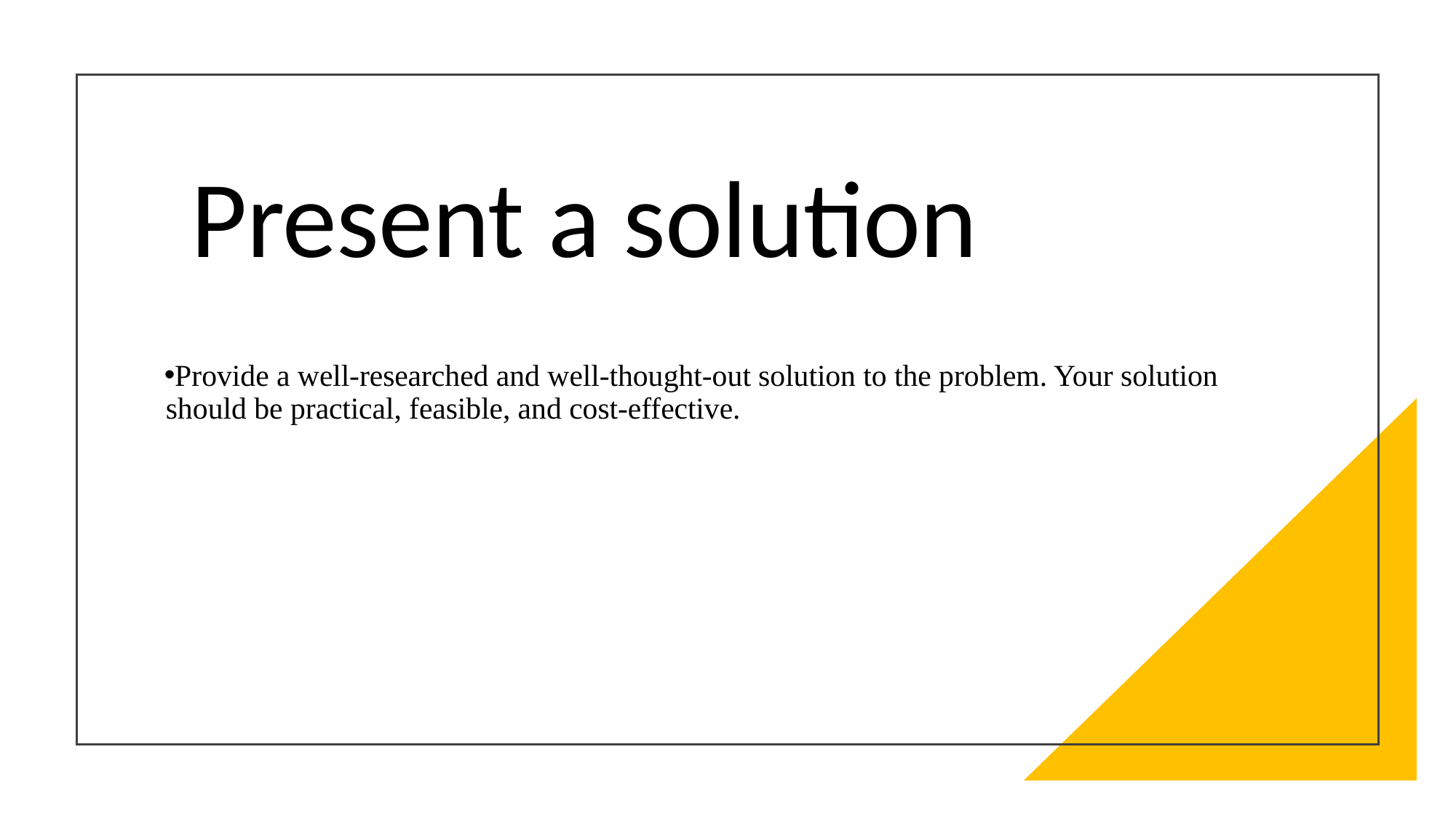

# Present a solution
Provide a well-researched and well-thought-out solution to the problem. Your solution should be practical, feasible, and cost-effective.